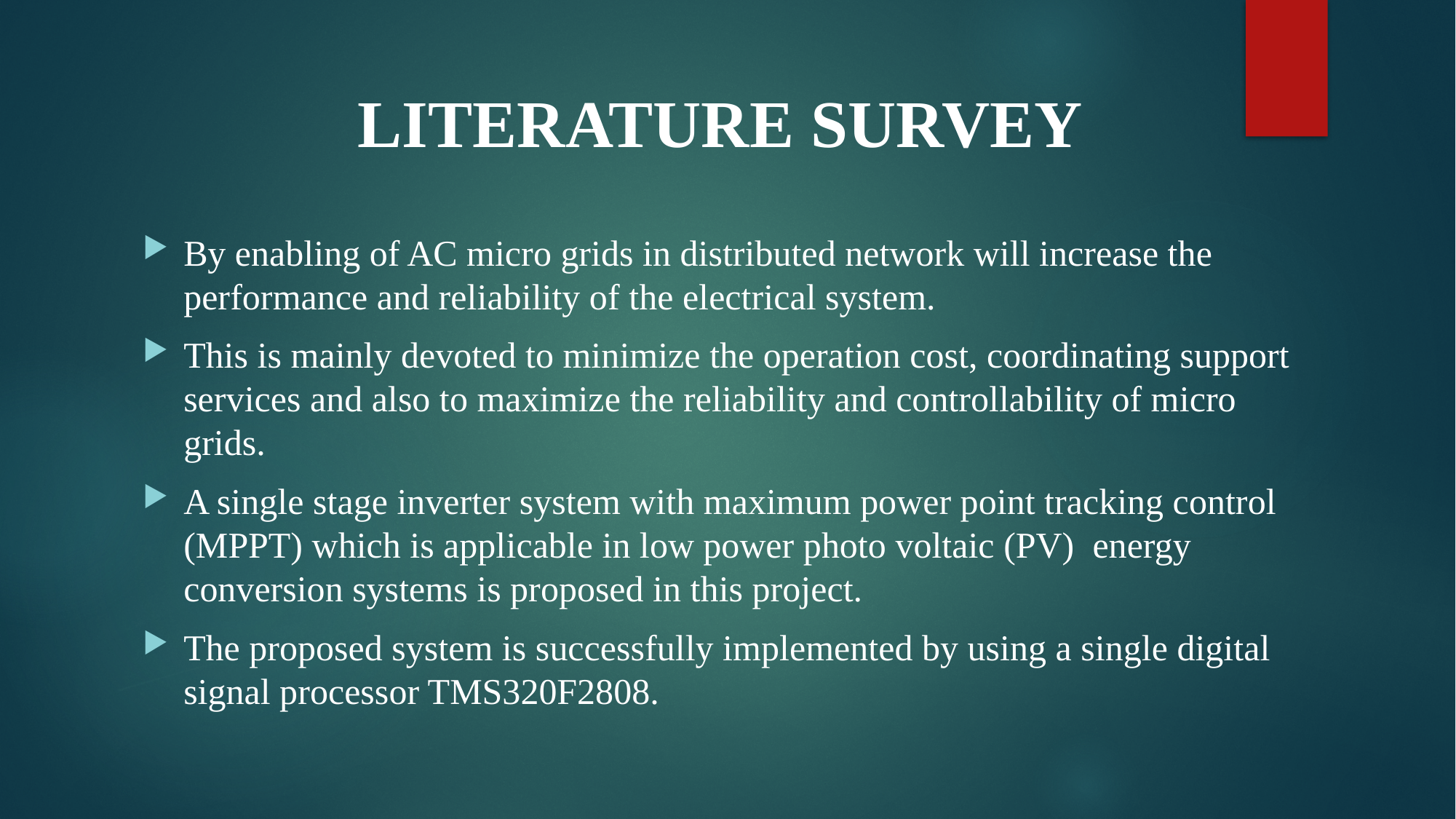

# LITERATURE SURVEY
By enabling of AC micro grids in distributed network will increase the performance and reliability of the electrical system.
This is mainly devoted to minimize the operation cost, coordinating support services and also to maximize the reliability and controllability of micro grids.
A single stage inverter system with maximum power point tracking control (MPPT) which is applicable in low power photo voltaic (PV)  energy conversion systems is proposed in this project.
The proposed system is successfully implemented by using a single digital signal processor TMS320F2808.